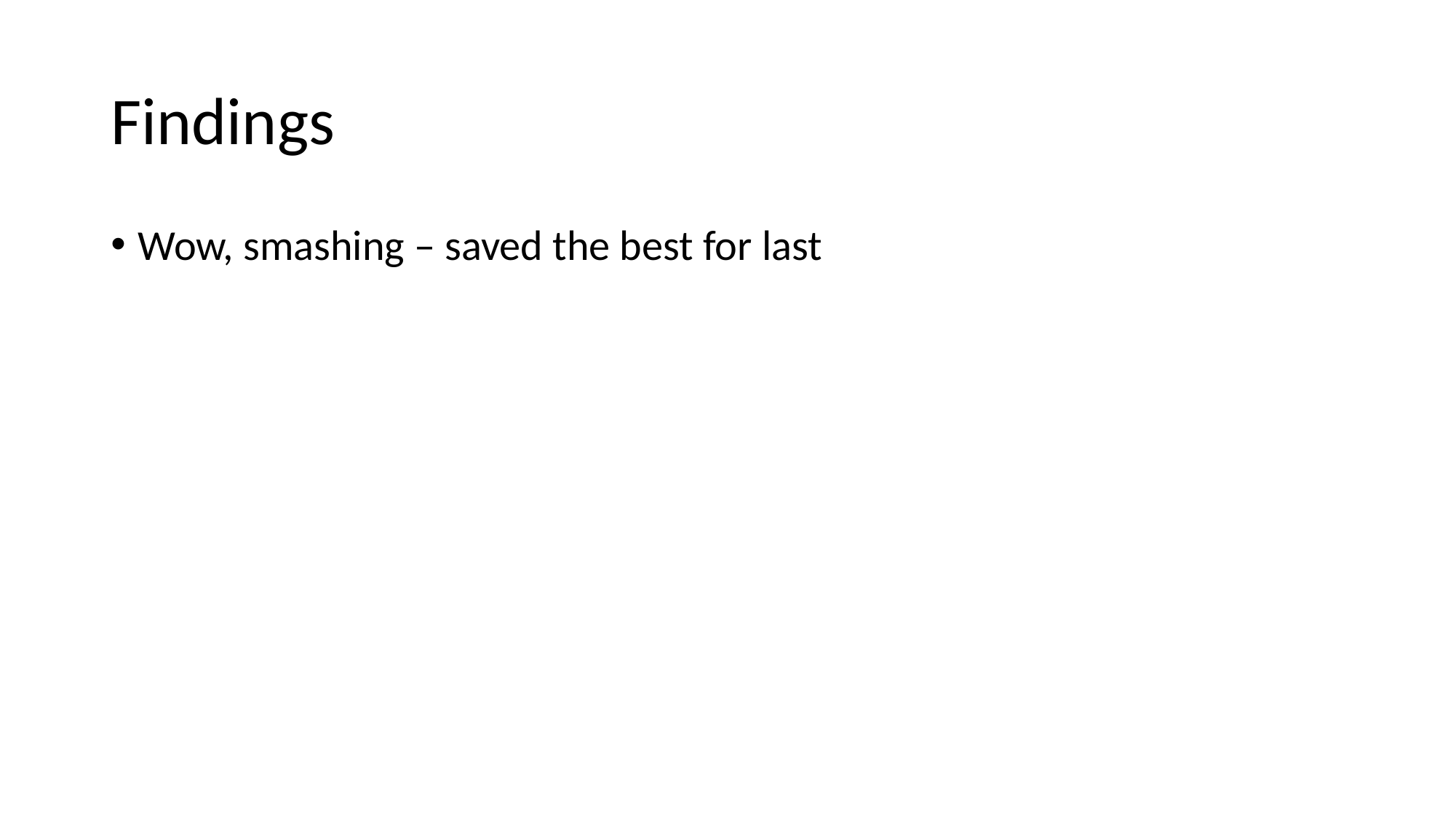

# Findings
Wow, smashing – saved the best for last